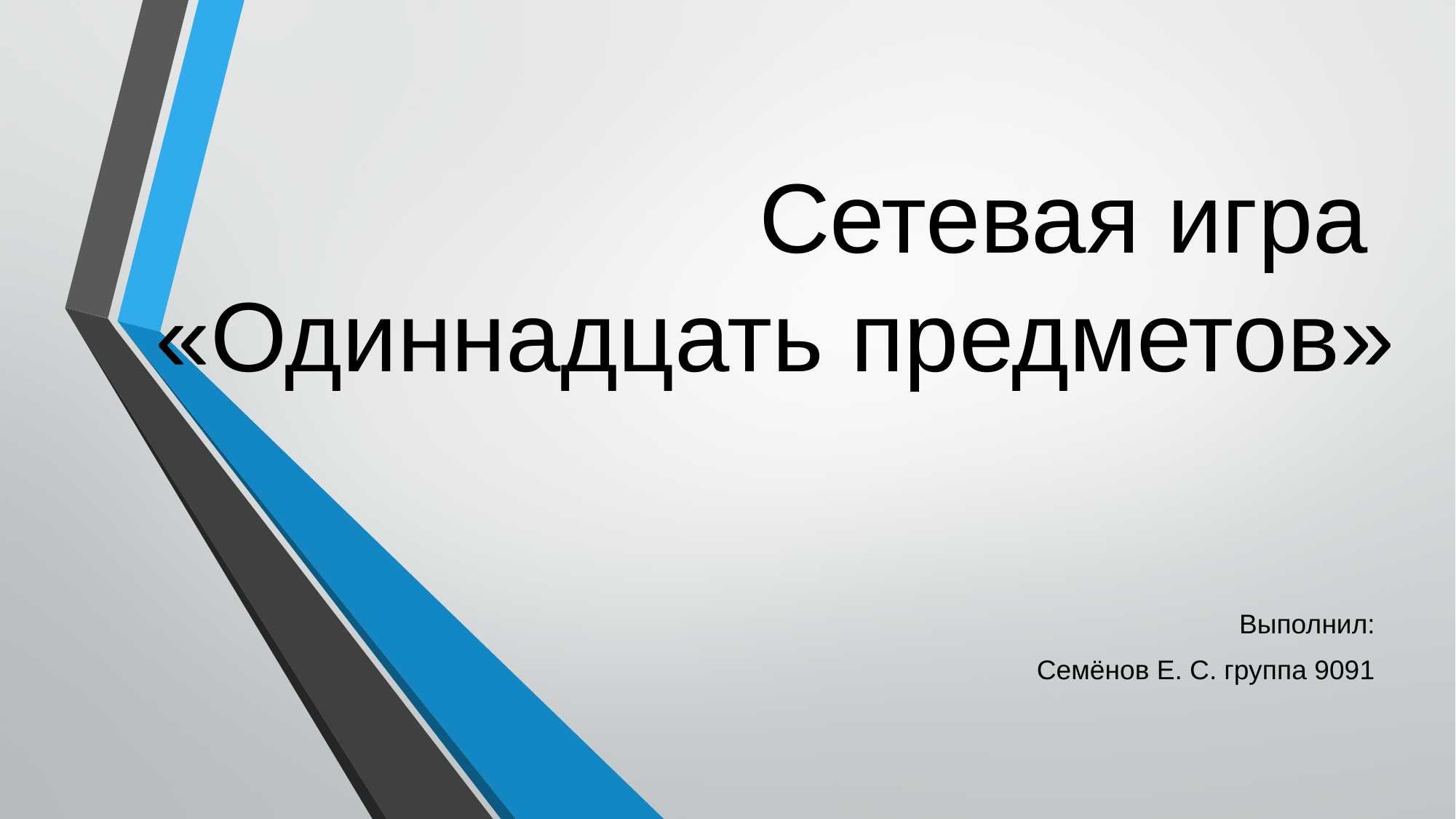

# Сетевая игра «Одиннадцать предметов»
Выполнил:
Семёнов Е. С. группа 9091